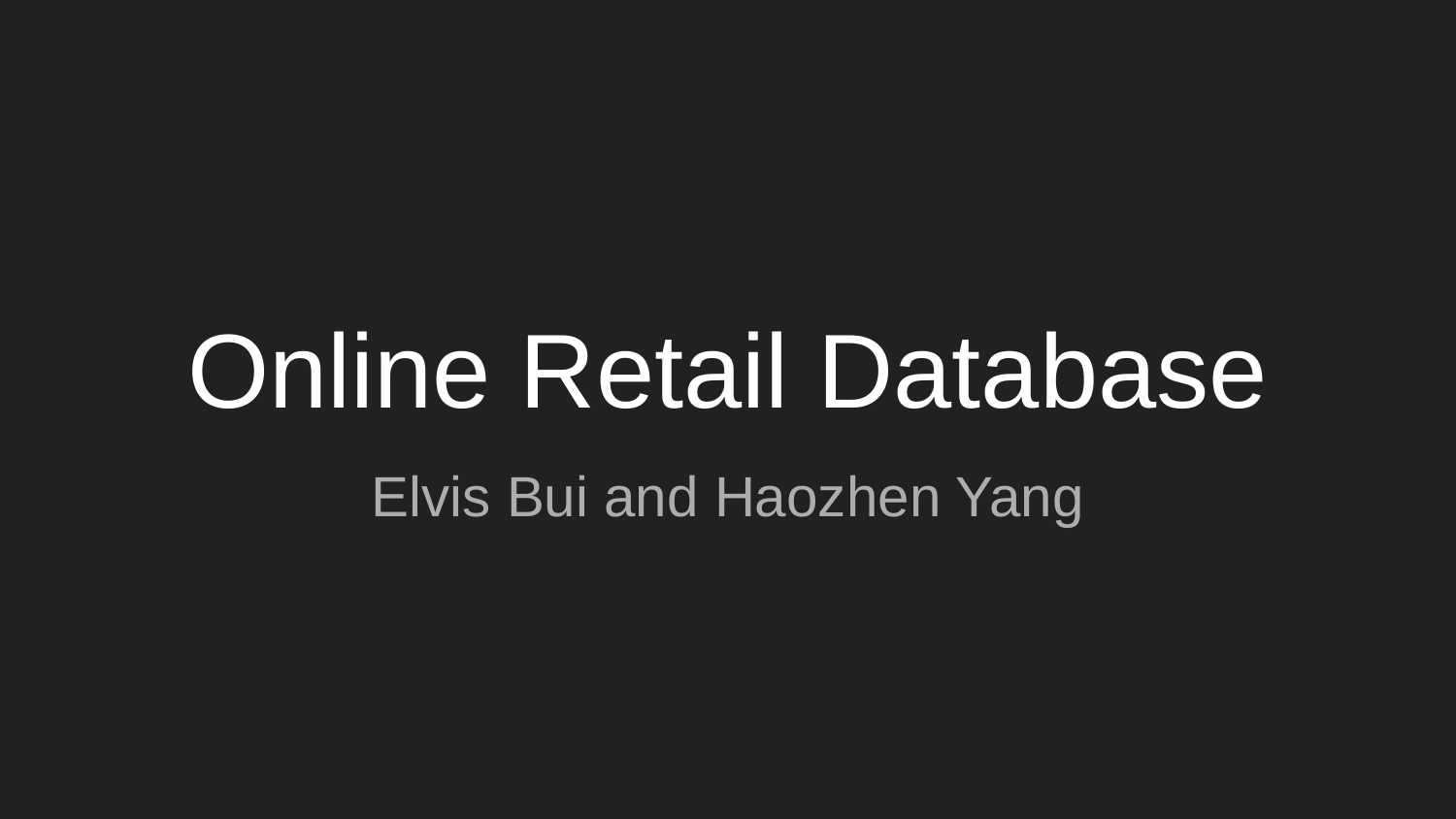

# Online Retail Database
Elvis Bui and Haozhen Yang